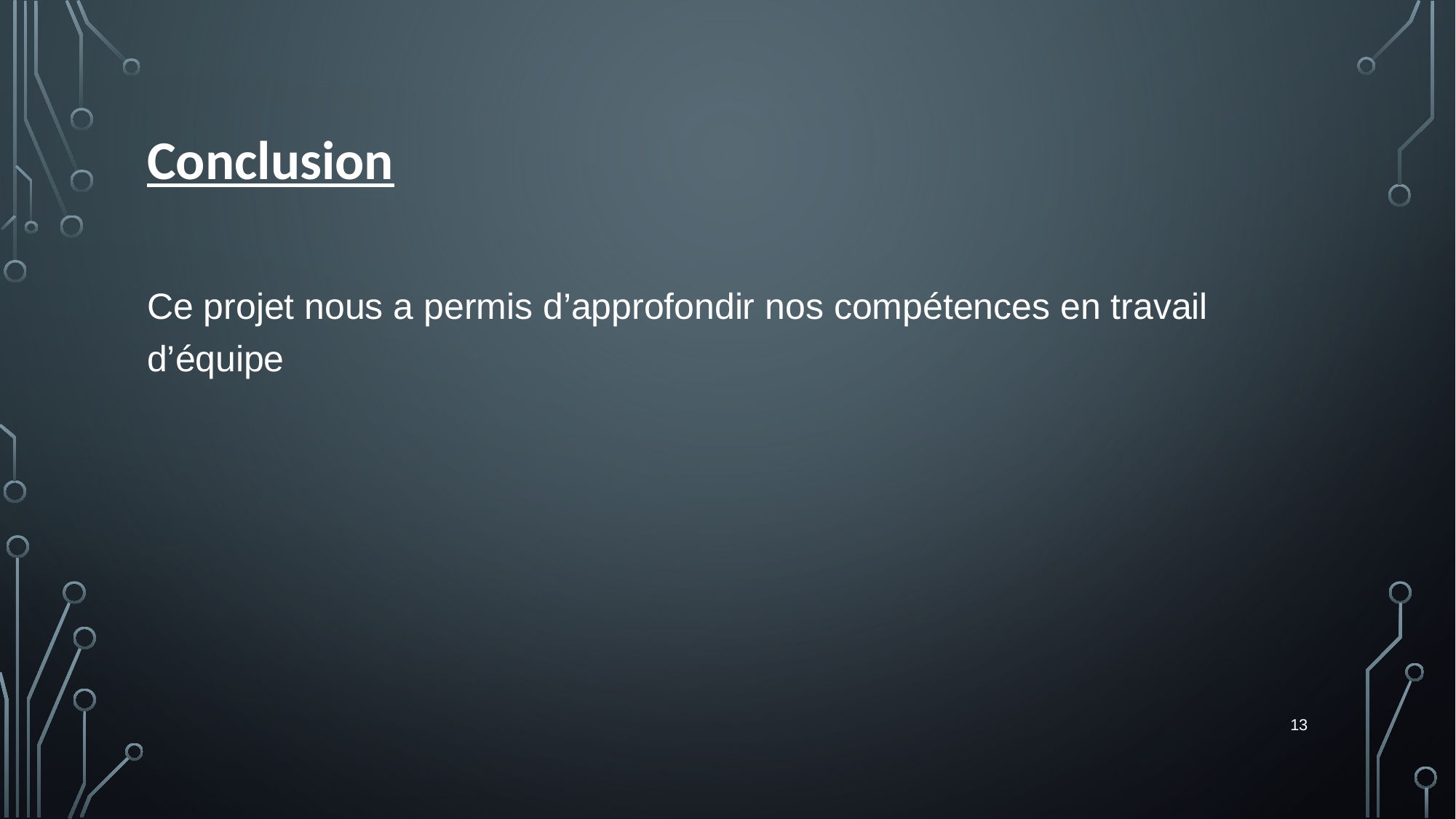

# Conclusion
Ce projet nous a permis d’approfondir nos compétences en travail d’équipe
13